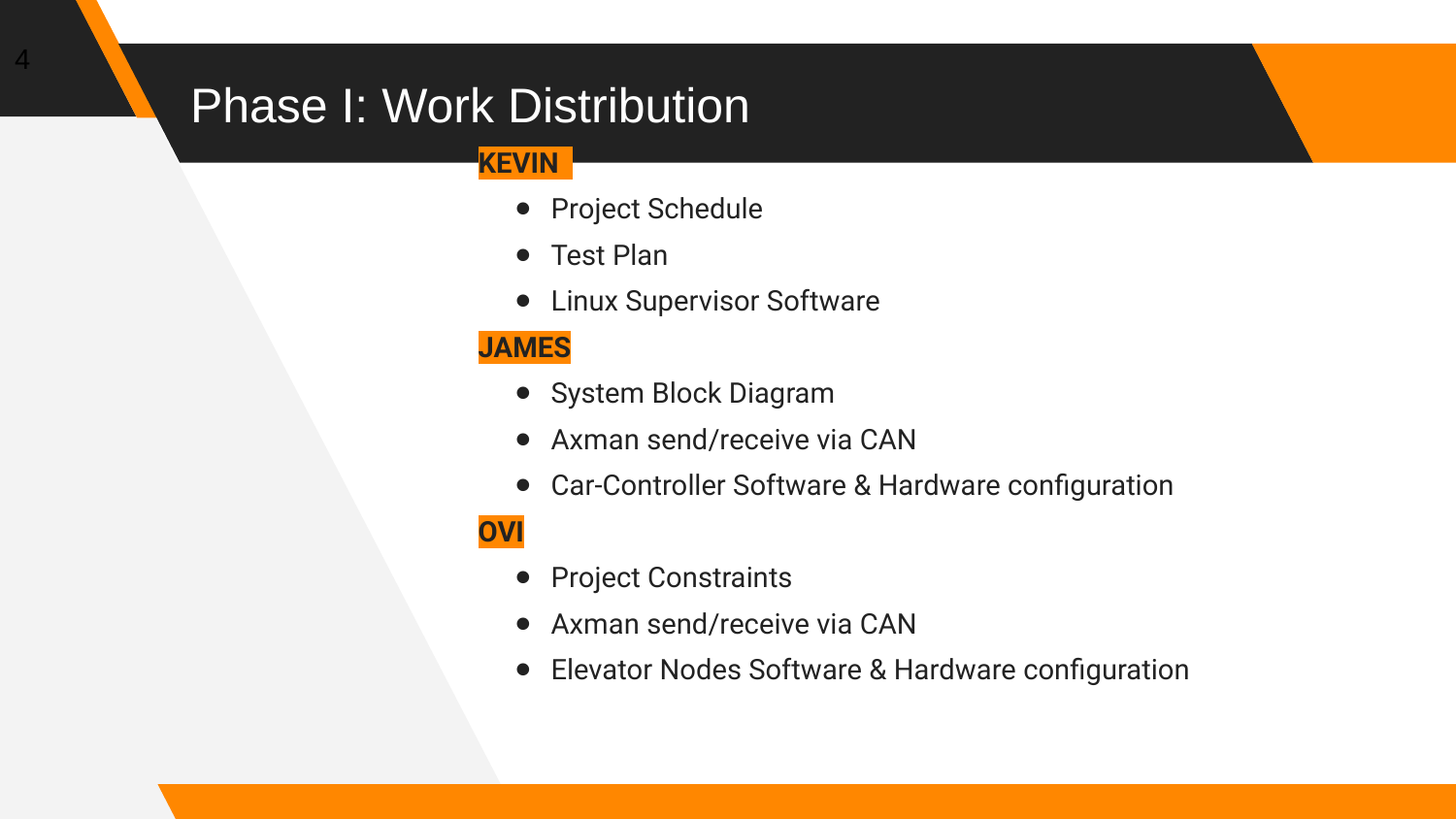

4
# Phase I: Work Distribution
KEVIN
Project Schedule
Test Plan
Linux Supervisor Software
JAMES
System Block Diagram
Axman send/receive via CAN
Car-Controller Software & Hardware configuration
OVI
Project Constraints
Axman send/receive via CAN
Elevator Nodes Software & Hardware configuration